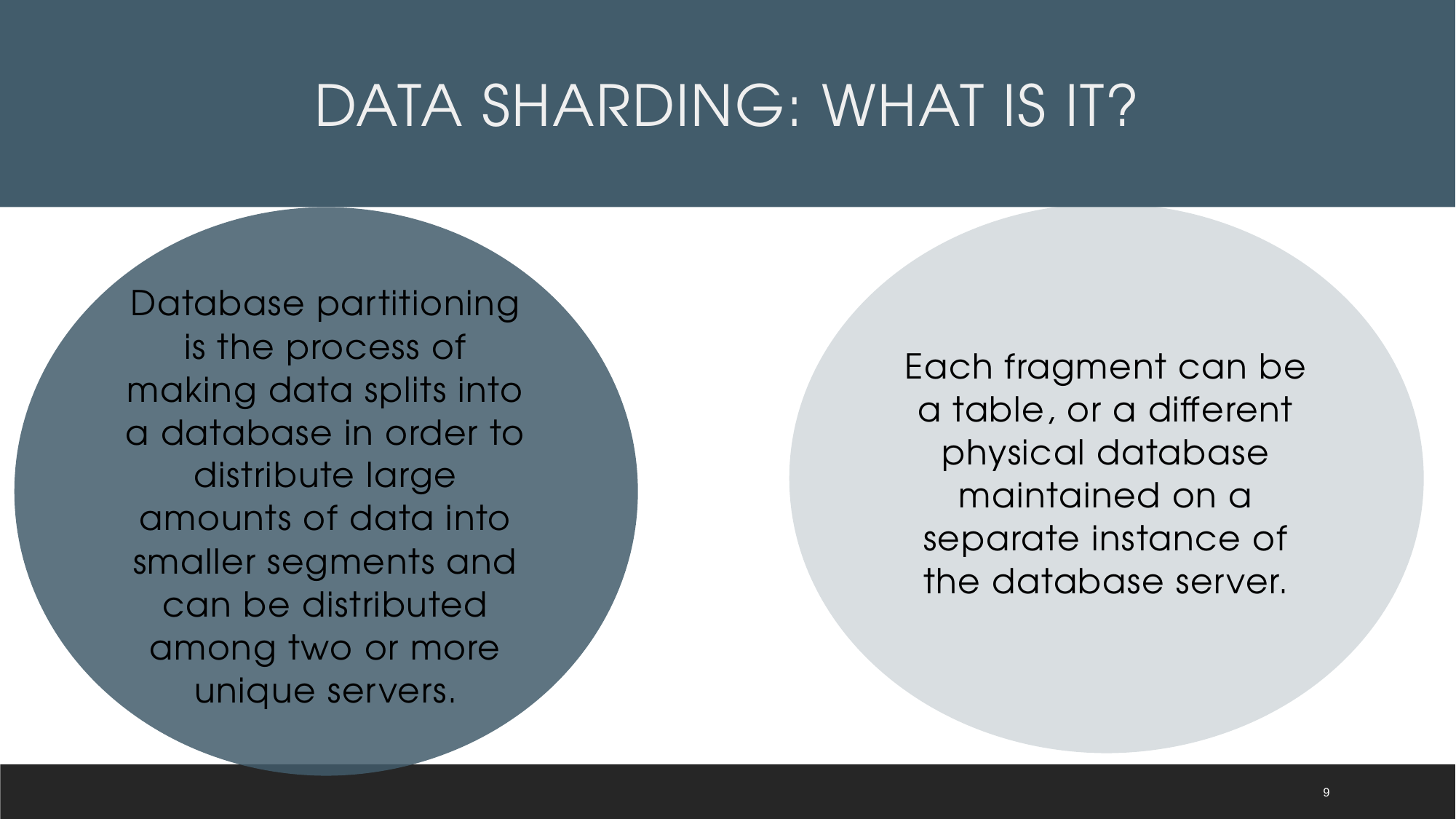

DATA SHARDING: WHAT IS IT?

Database partitioning is the process of making data splits into a database in order to distribute large amounts of data into smaller segments and can be distributed among two or more unique servers.
Each fragment can be a table, or a different physical database maintained on a separate instance of the database server.
9